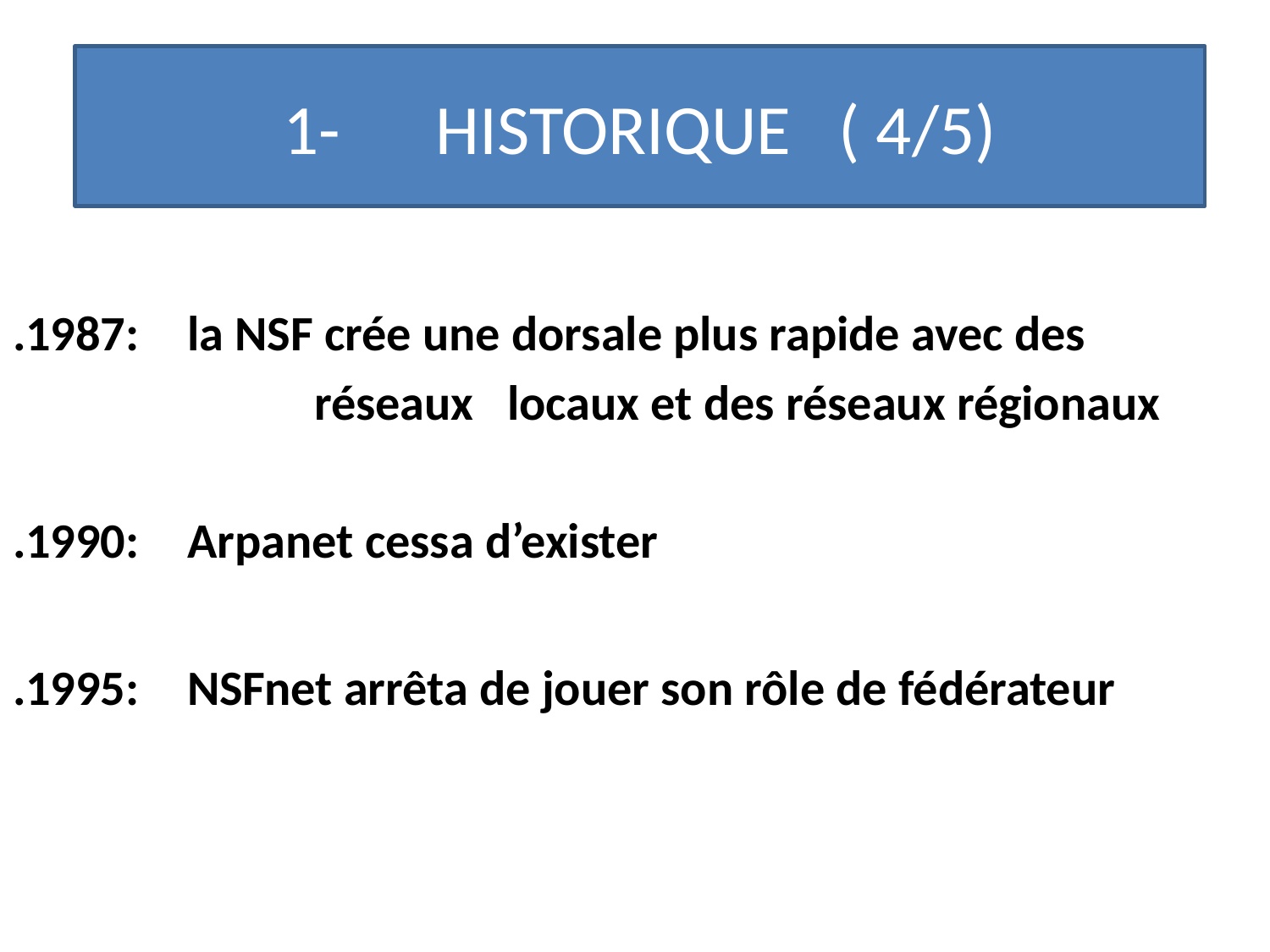

# 1- Historique (suite)
1-      HISTORIQUE   ( 4/5)

.1987:	la NSF crée une dorsale plus rapide avec des
			réseaux   locaux et des réseaux régionaux

.1990:	Arpanet cessa d’exister

.1995:	NSFnet arrêta de jouer son rôle de fédérateur